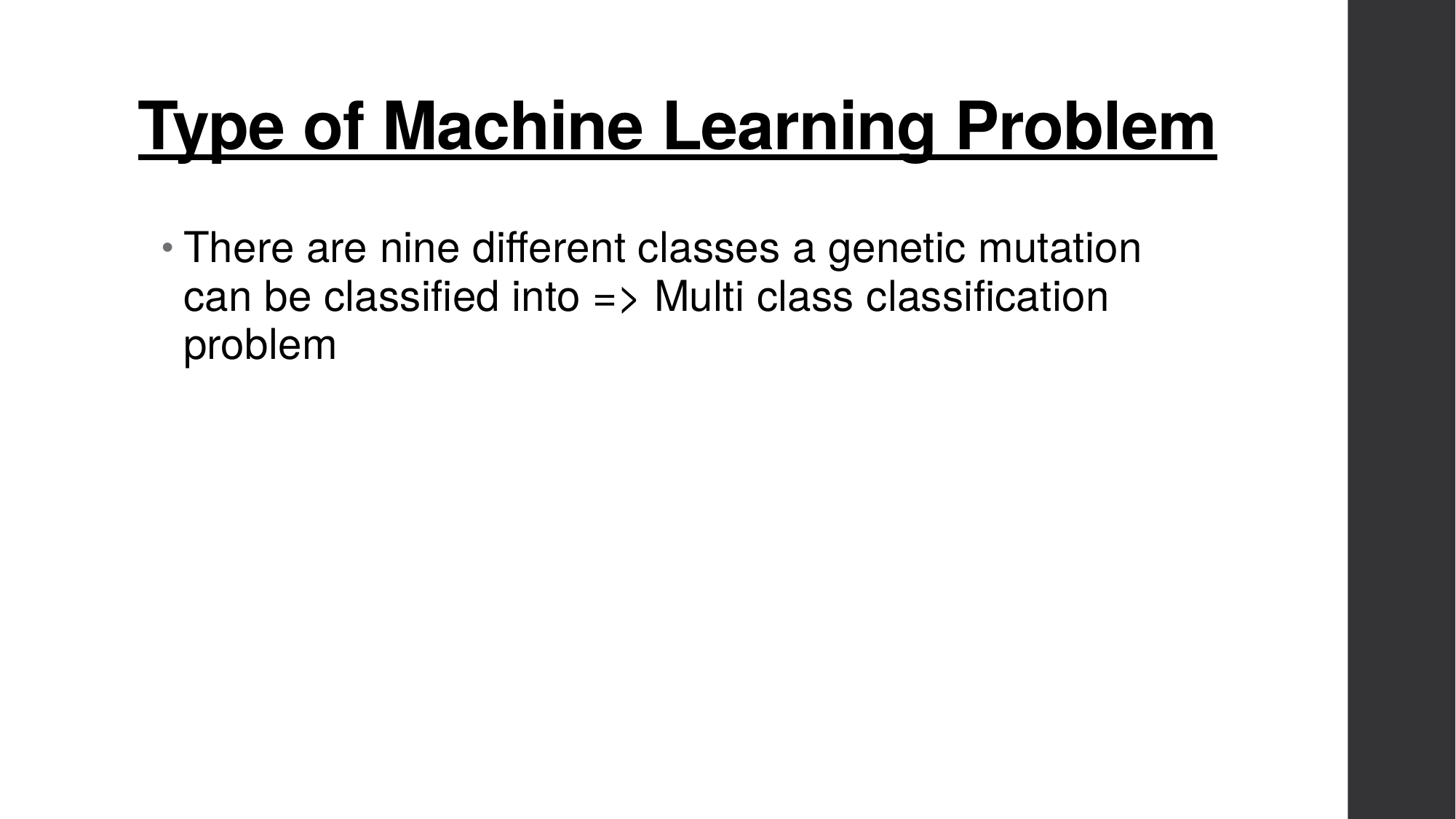

# Type of Machine Learning Problem
There are nine different classes a genetic mutation can be classified into => Multi class classification problem